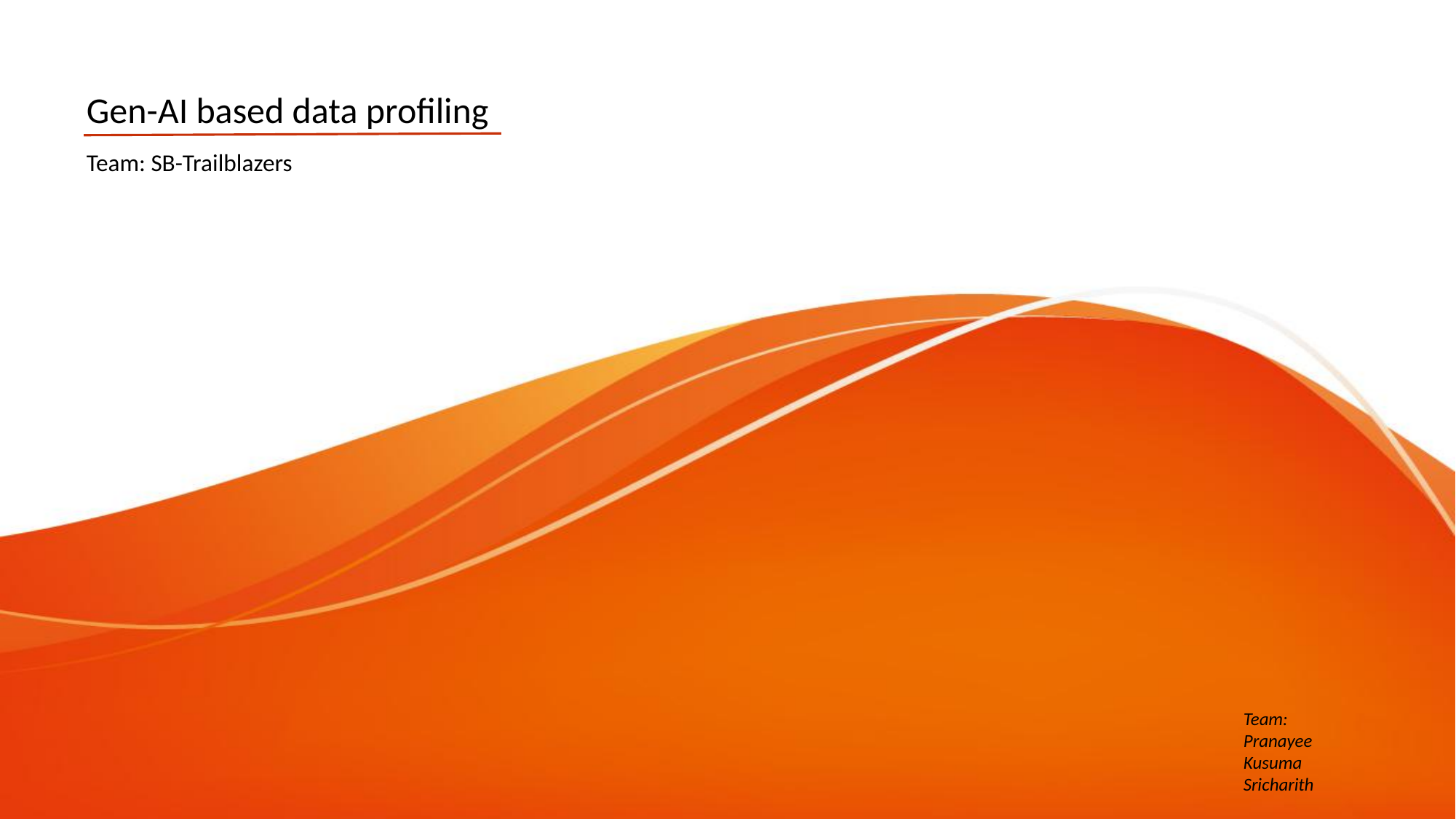

# Gen-AI based data profiling
Team: SB-Trailblazers
Team:
Pranayee
Kusuma
Sricharith